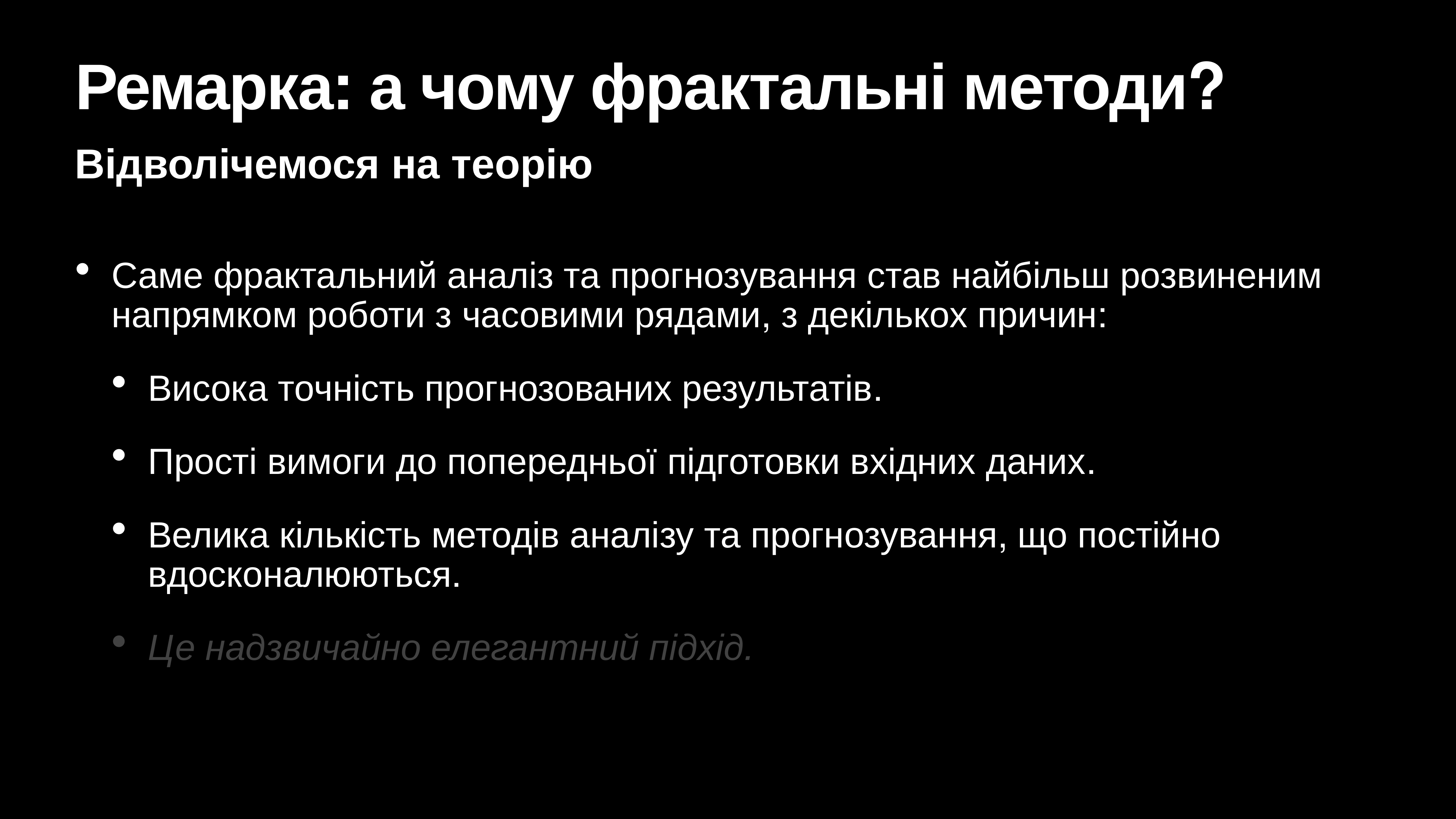

# Ремарка: а чому фрактальні методи?
Відволічемося на теорію
Саме фрактальний аналіз та прогнозування став найбільш розвиненим напрямком роботи з часовими рядами, з декількох причин:
Висока точність прогнозованих результатів.
Прості вимоги до попередньої підготовки вхідних даних.
Велика кількість методів аналізу та прогнозування, що постійно вдосконалюються.
Це надзвичайно елегантний підхід.
5